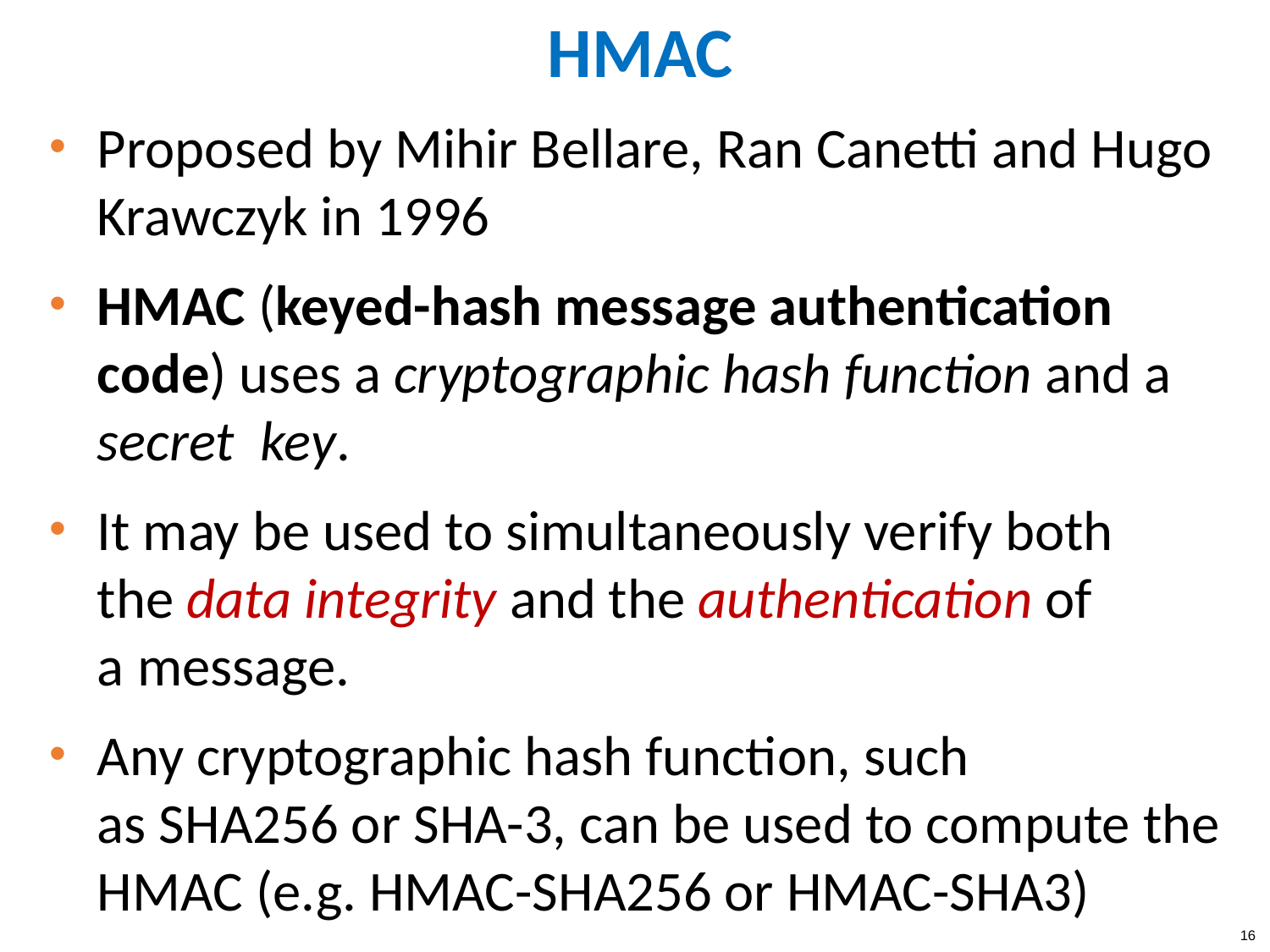

# HMAC
Proposed by Mihir Bellare, Ran Canetti and Hugo Krawczyk in 1996
HMAC (keyed-hash message authentication code) uses a cryptographic hash function and a secret  key.
It may be used to simultaneously verify both the data integrity and the authentication of a message.
Any cryptographic hash function, such as SHA256 or SHA-3, can be used to compute the HMAC (e.g. HMAC-SHA256 or HMAC-SHA3)

16